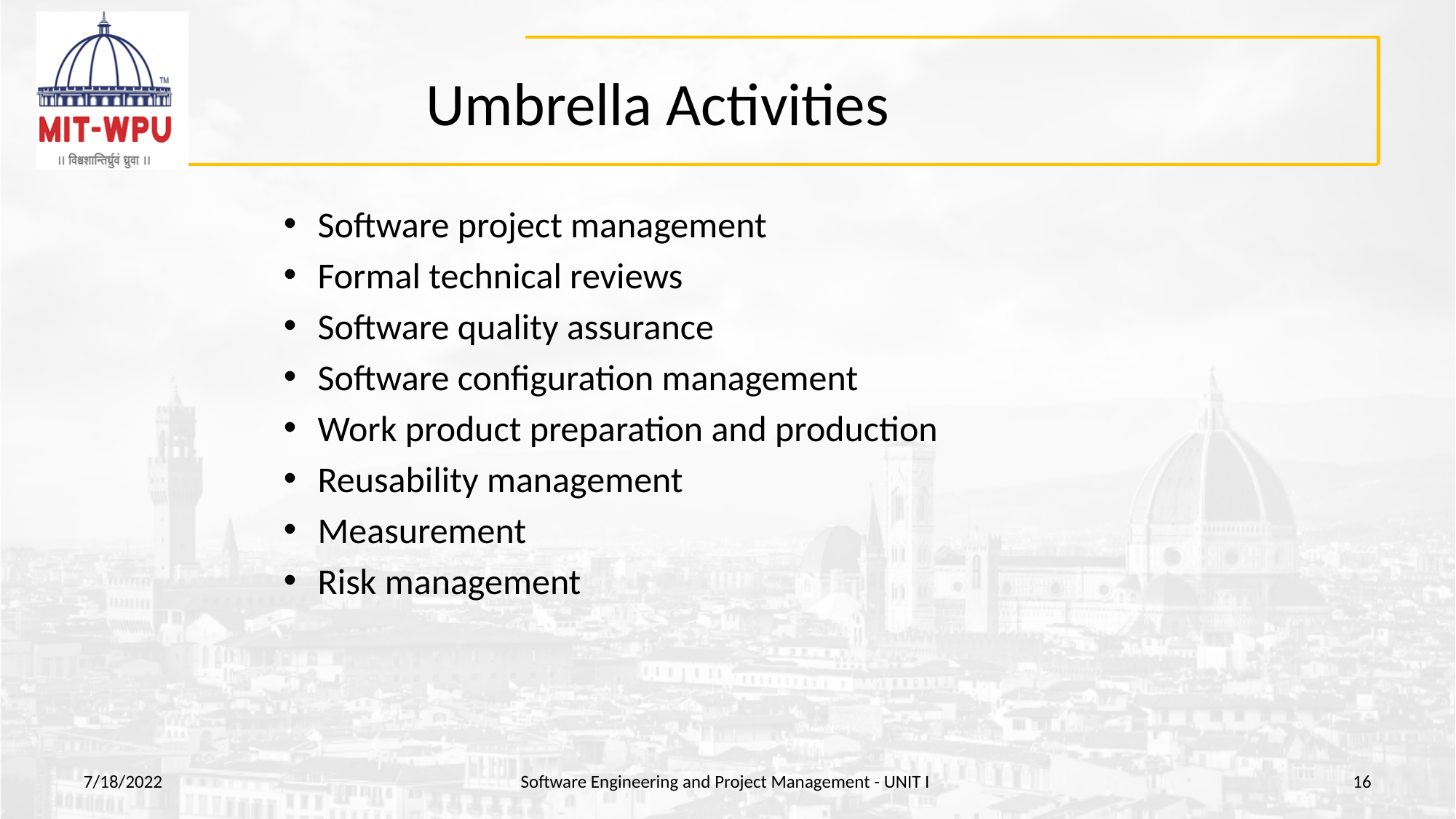

# Umbrella Activities
Software project management
Formal technical reviews
Software quality assurance
Software configuration management
Work product preparation and production
Reusability management
Measurement
Risk management
7/18/2022
Software Engineering and Project Management - UNIT I
16